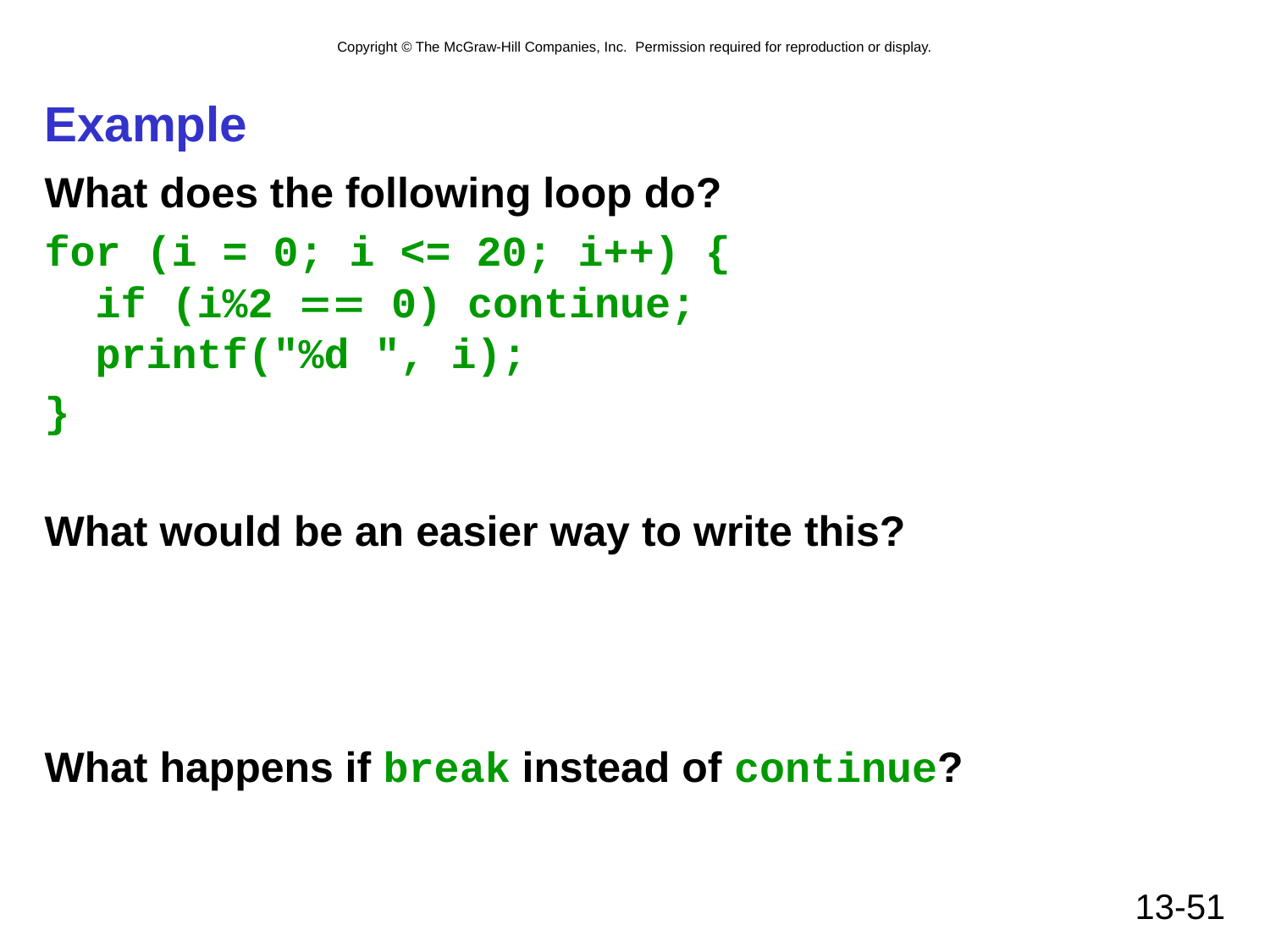

# Example
What does the following loop do?
for (i = 0; i <= 20; i++) {
  if (i%2 == 0) continue;
  printf("%d ", i);
}

What would be an easier way to write this?

What happens if break instead of continue?
13-51